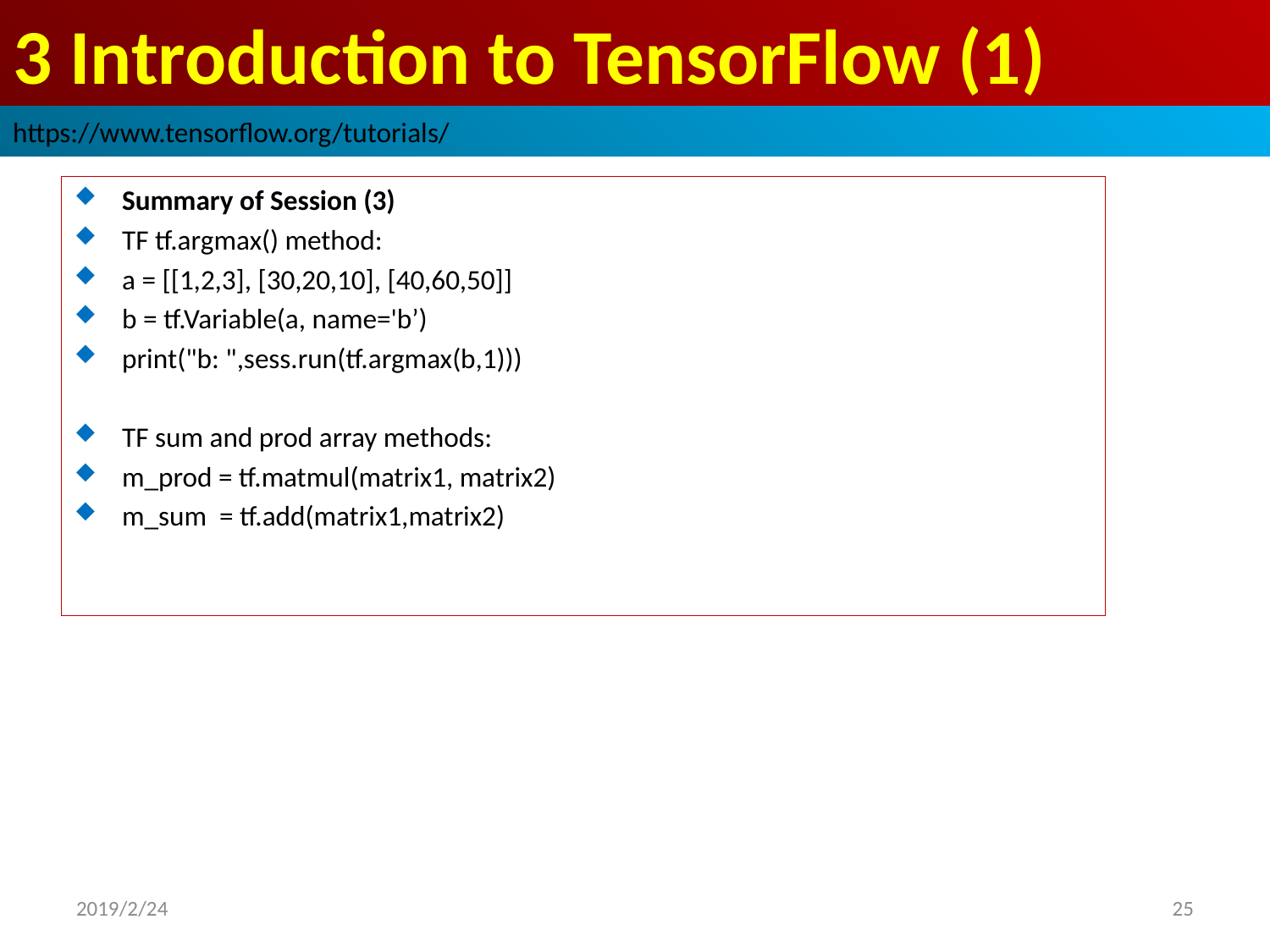

# 3 Introduction to TensorFlow (1)
https://www.tensorflow.org/tutorials/
Summary of Session (3)
TF tf.argmax() method:
a = [[1,2,3], [30,20,10], [40,60,50]]
b = tf.Variable(a, name='b’)
print("b: ",sess.run(tf.argmax(b,1)))

TF sum and prod array methods:
m_prod = tf.matmul(matrix1, matrix2)
m_sum  = tf.add(matrix1,matrix2)

2019/2/24
25